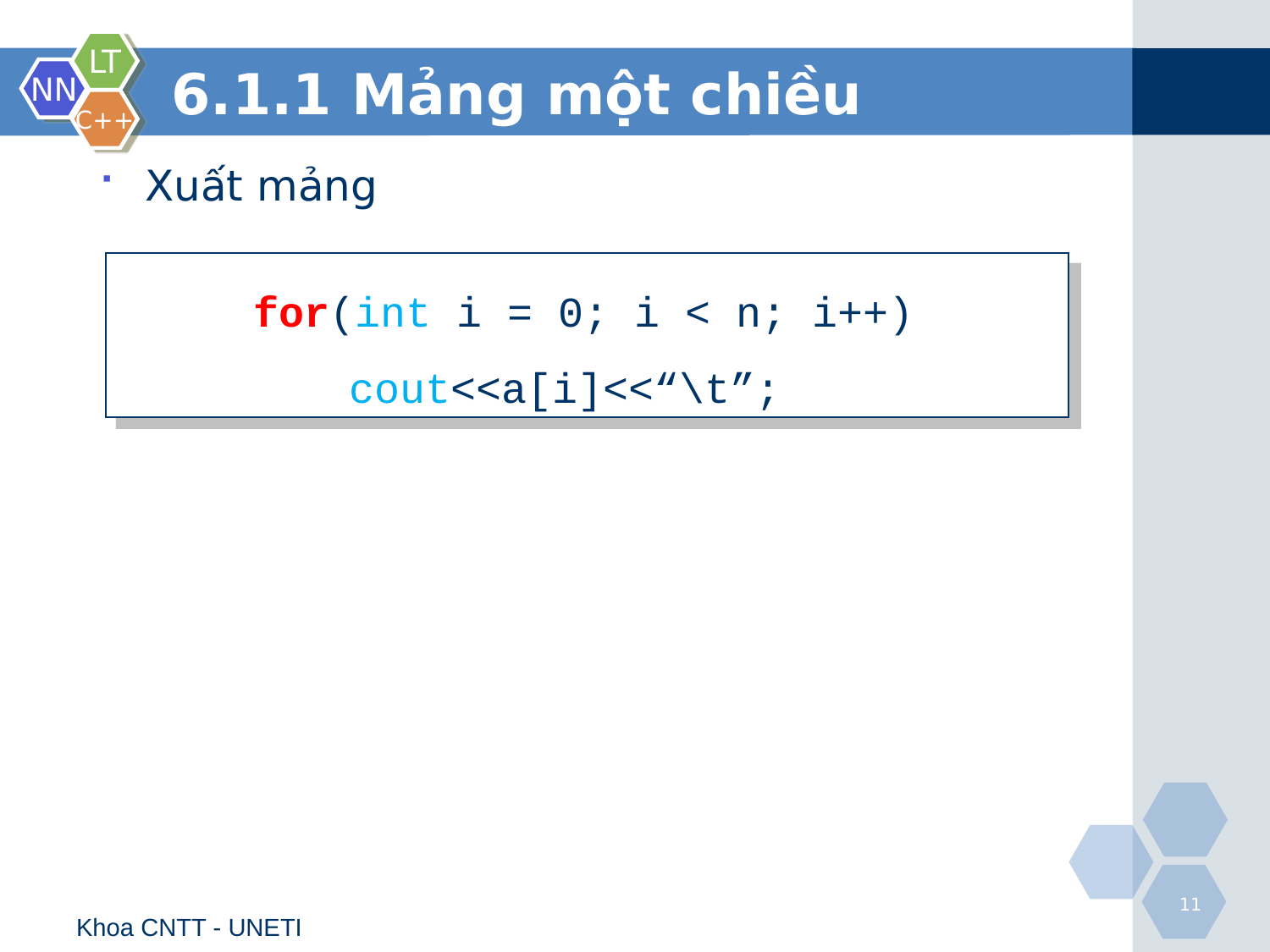

# 6.1.1 Mảng một chiều
Xuất mảng

	for(int i = 0; i < n; i++)
		cout<<a[i]<<“\t”;
11
Khoa CNTT - UNETI